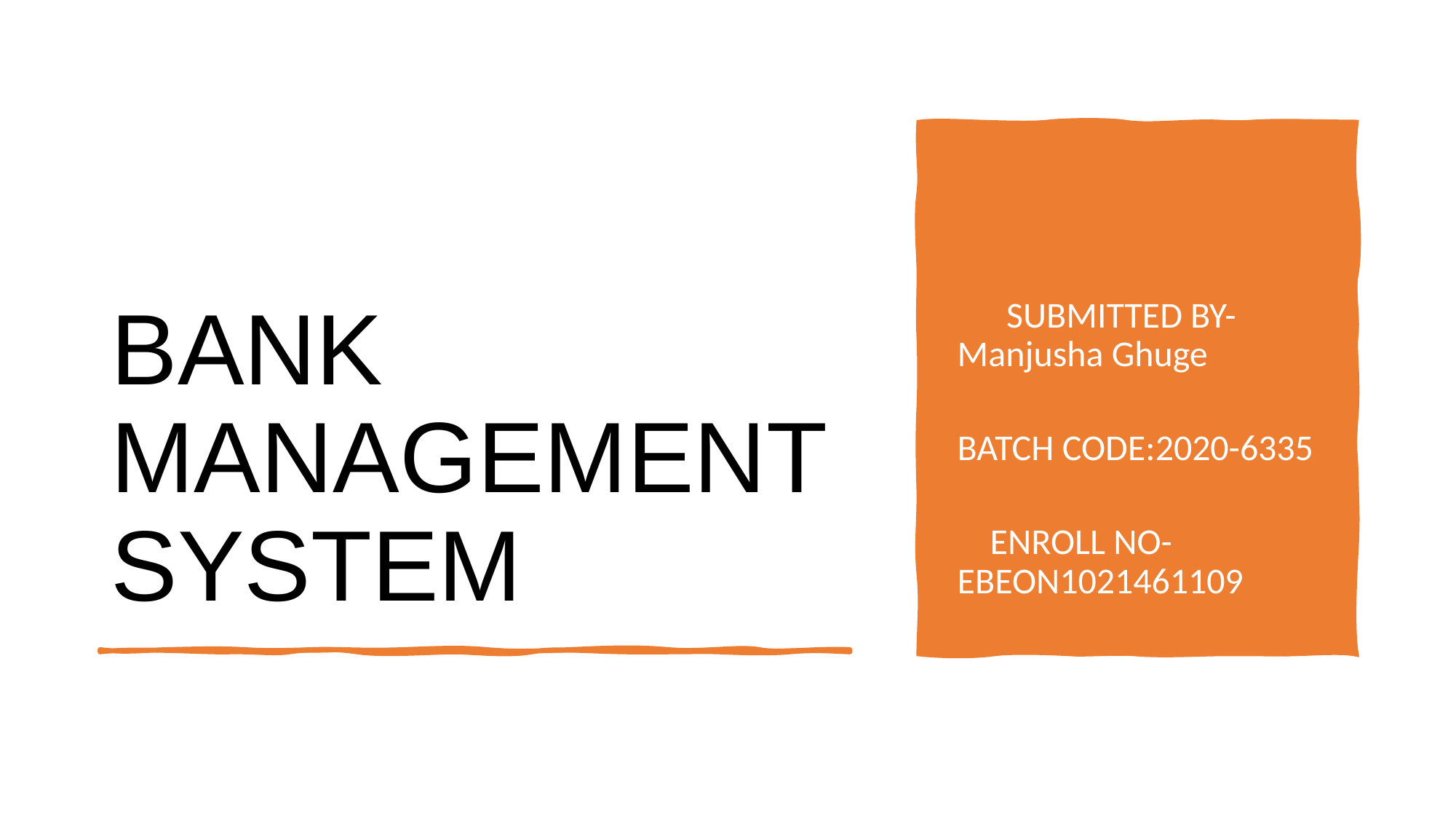

# BANK MANAGEMENT SYSTEM
                                                  SUBMITTED BY-Manjusha Ghuge
                                  BATCH CODE:2020-6335
                                                ENROLL NO-EBEON1021461109